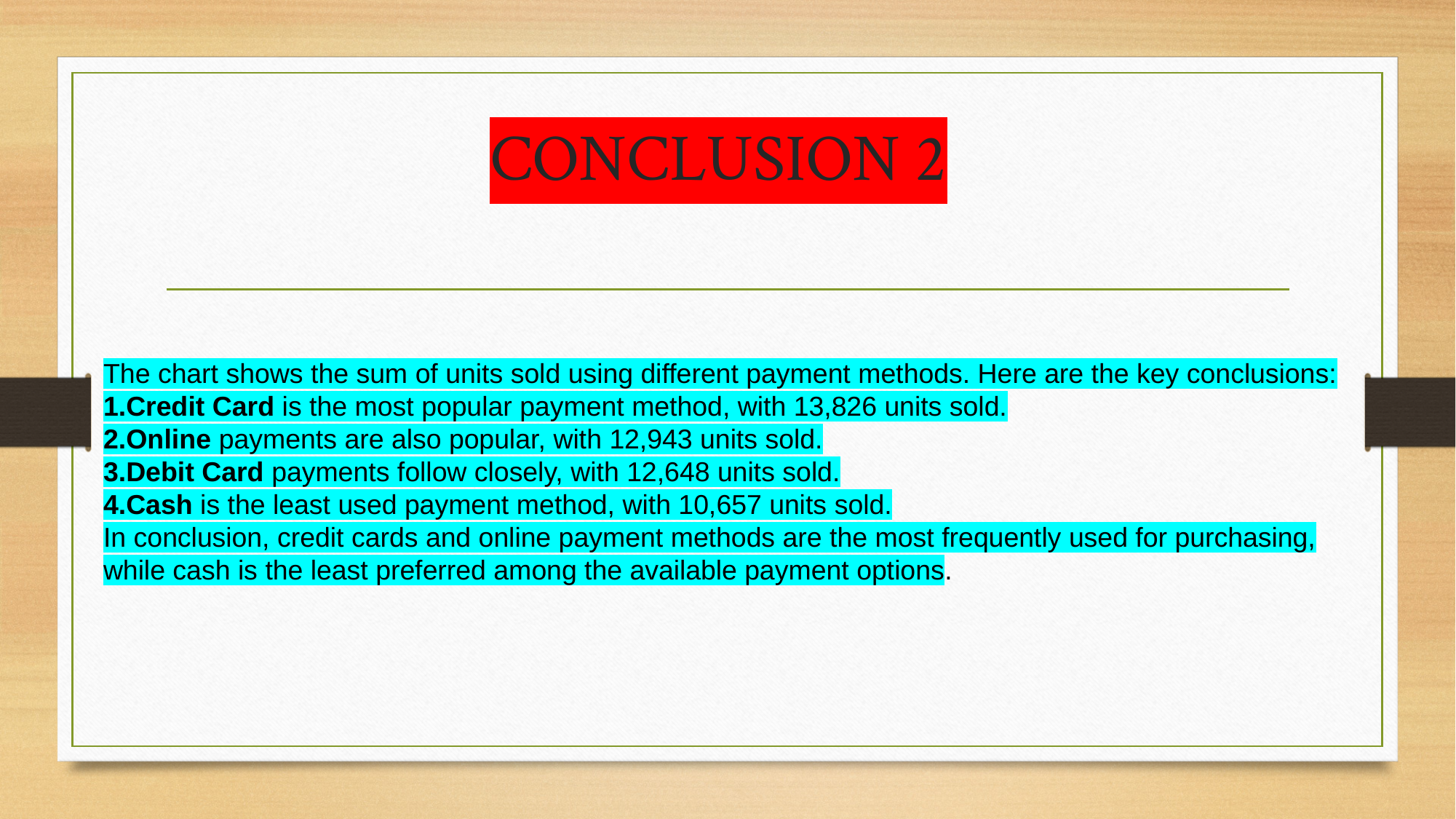

# CONCLUSION 2
The chart shows the sum of units sold using different payment methods. Here are the key conclusions:
Credit Card is the most popular payment method, with 13,826 units sold.
Online payments are also popular, with 12,943 units sold.
Debit Card payments follow closely, with 12,648 units sold.
Cash is the least used payment method, with 10,657 units sold.
In conclusion, credit cards and online payment methods are the most frequently used for purchasing, while cash is the least preferred among the available payment options.